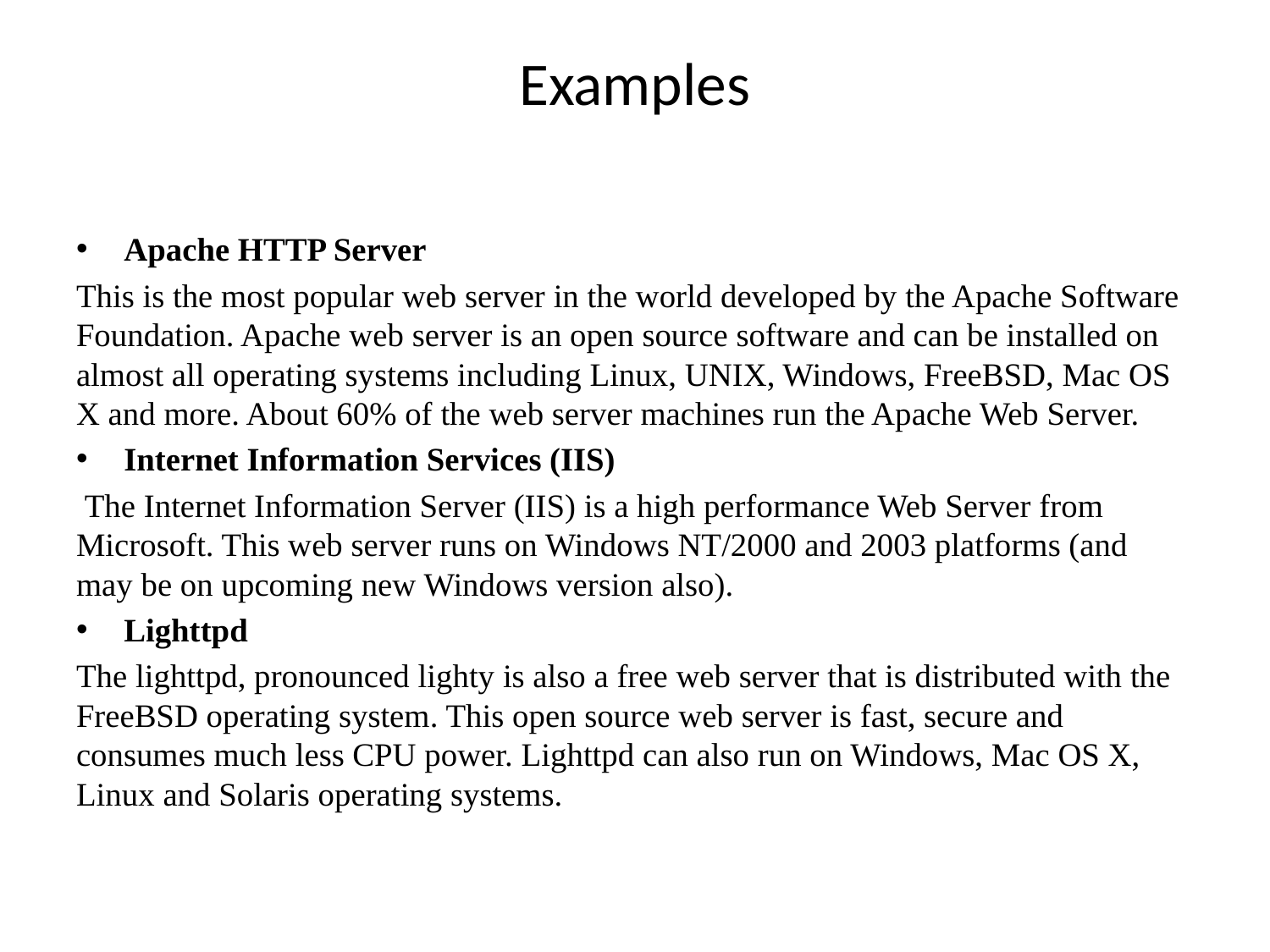

# Examples
Apache HTTP Server
This is the most popular web server in the world developed by the Apache Software Foundation. Apache web server is an open source software and can be installed on almost all operating systems including Linux, UNIX, Windows, FreeBSD, Mac OS X and more. About 60% of the web server machines run the Apache Web Server.
Internet Information Services (IIS)
 The Internet Information Server (IIS) is a high performance Web Server from Microsoft. This web server runs on Windows NT/2000 and 2003 platforms (and may be on upcoming new Windows version also).
Lighttpd
The lighttpd, pronounced lighty is also a free web server that is distributed with the FreeBSD operating system. This open source web server is fast, secure and consumes much less CPU power. Lighttpd can also run on Windows, Mac OS X, Linux and Solaris operating systems.